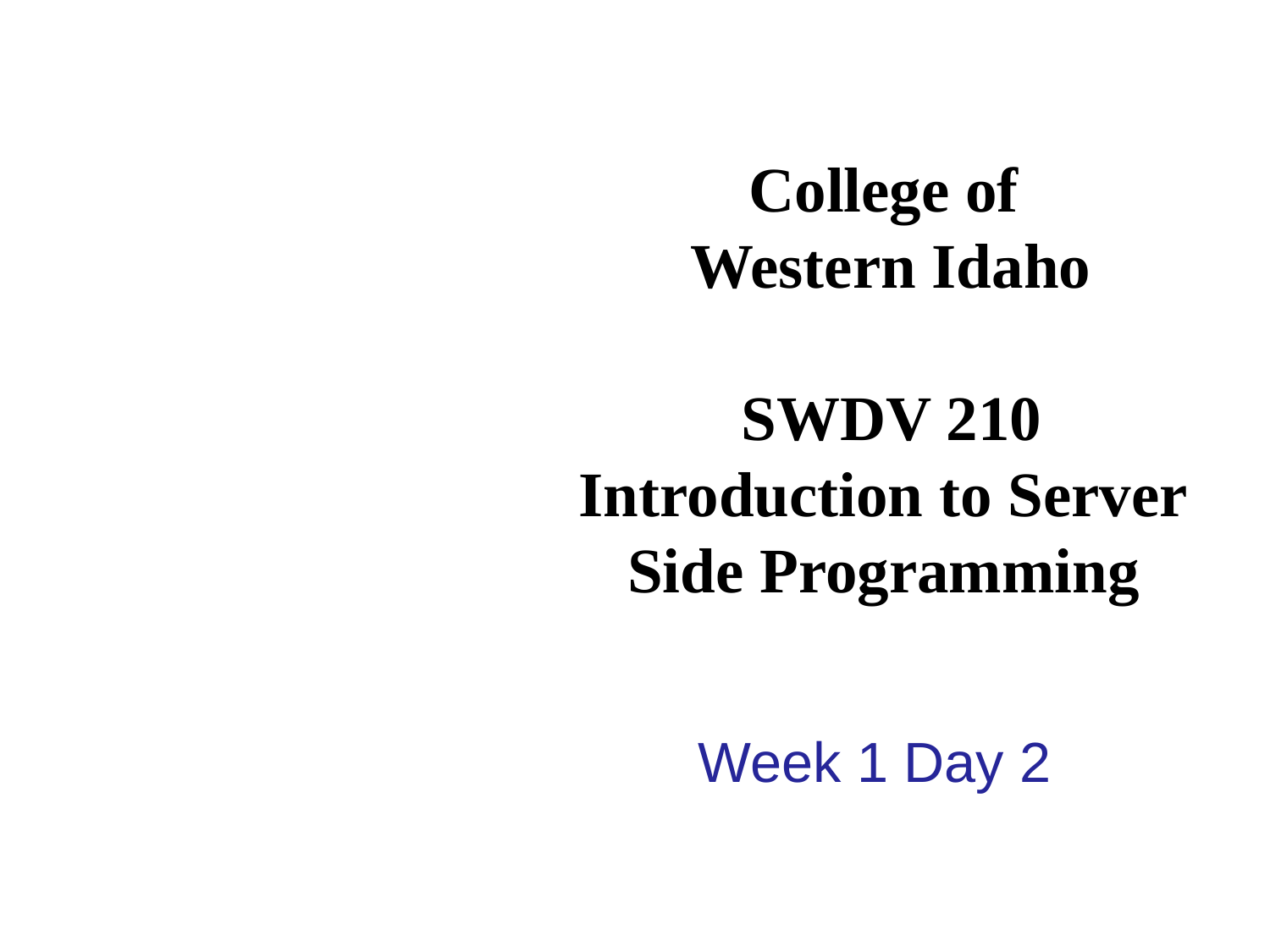

# College of Western Idaho SWDV 210 Introduction to Server Side Programming
Week 1 Day 2